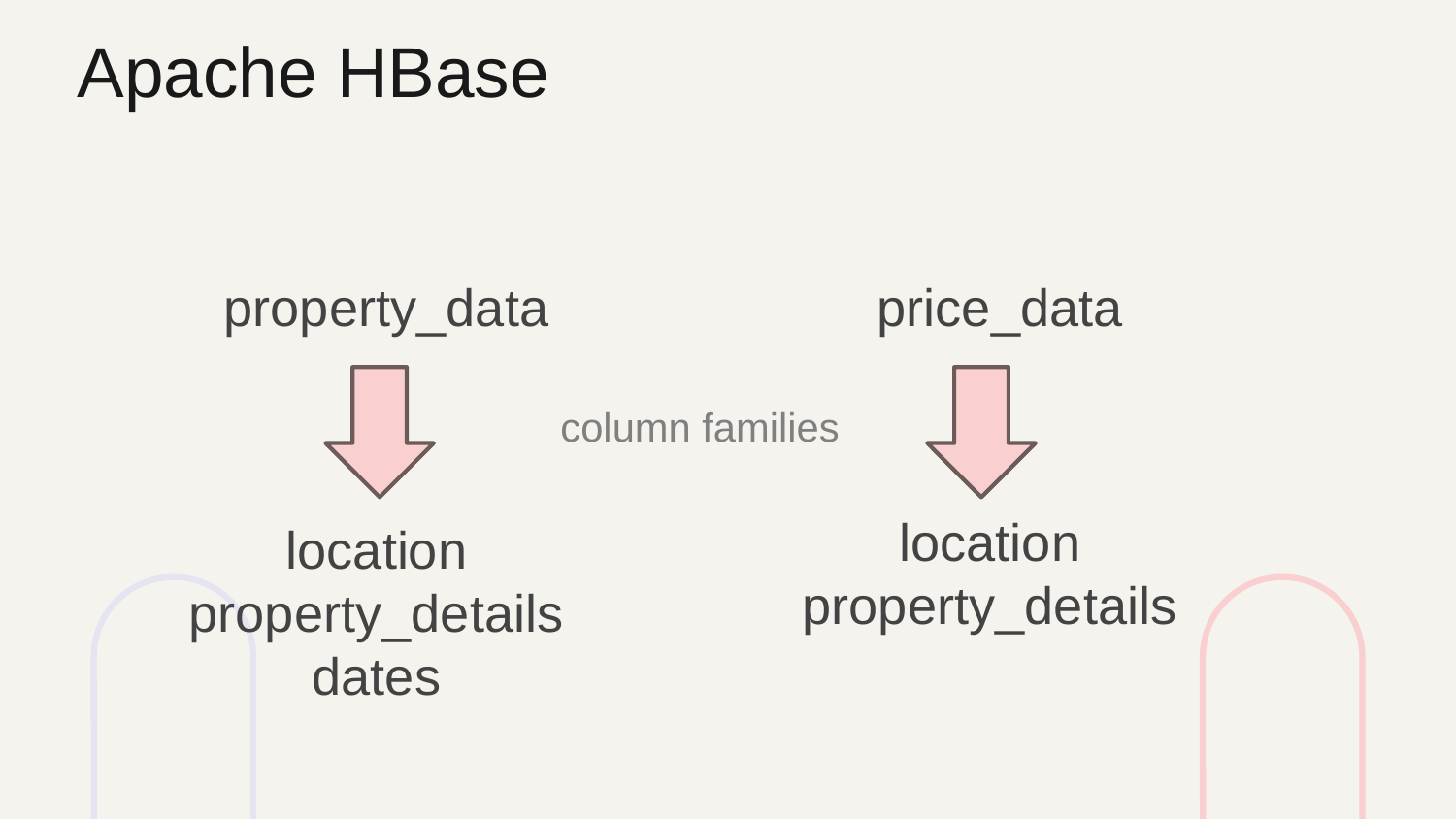

Apache HBase

property_data​
price_data

column families
location
property_details
location
property_details
dates